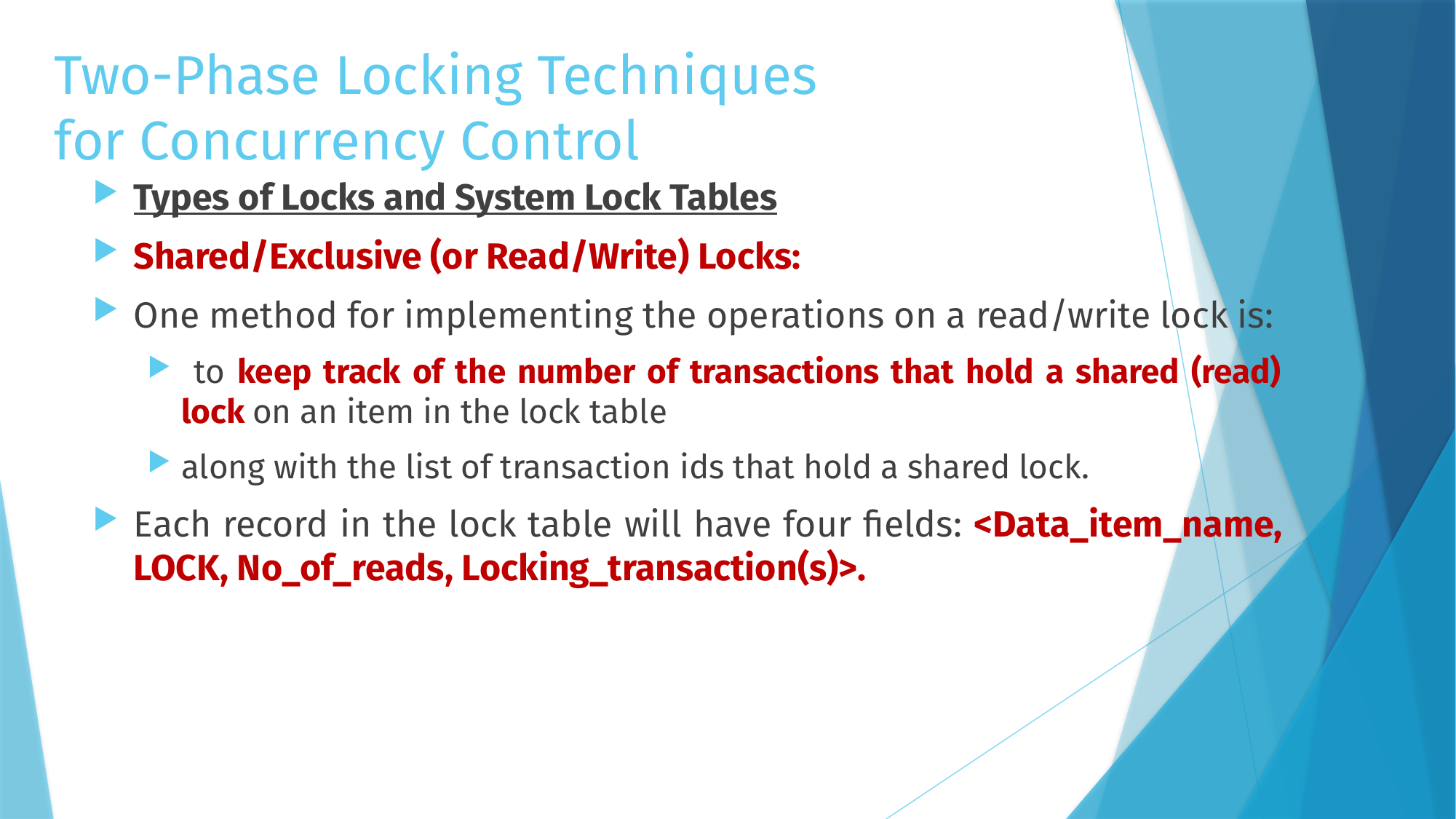

# Two-Phase Locking Techniques for Concurrency Control
Types of Locks and System Lock Tables
Shared/Exclusive (or Read/Write) Locks:
One method for implementing the operations on a read/write lock is:
 to keep track of the number of transactions that hold a shared (read) lock on an item in the lock table
along with the list of transaction ids that hold a shared lock.
Each record in the lock table will have four fields: <Data_item_name, LOCK, No_of_reads, Locking_transaction(s)>.